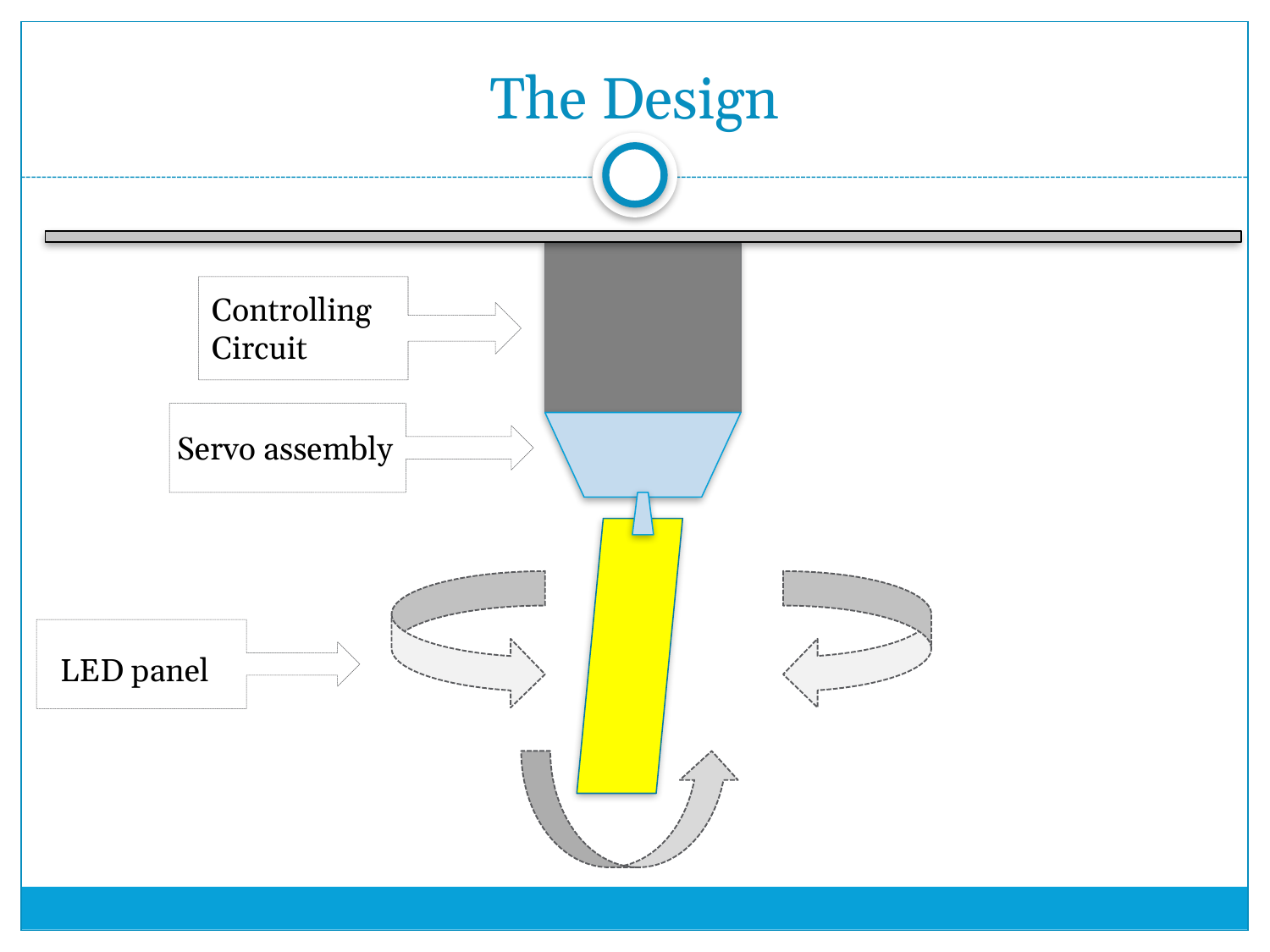

# The Design

Controlling
Circuit

Servo assembly

LED panel